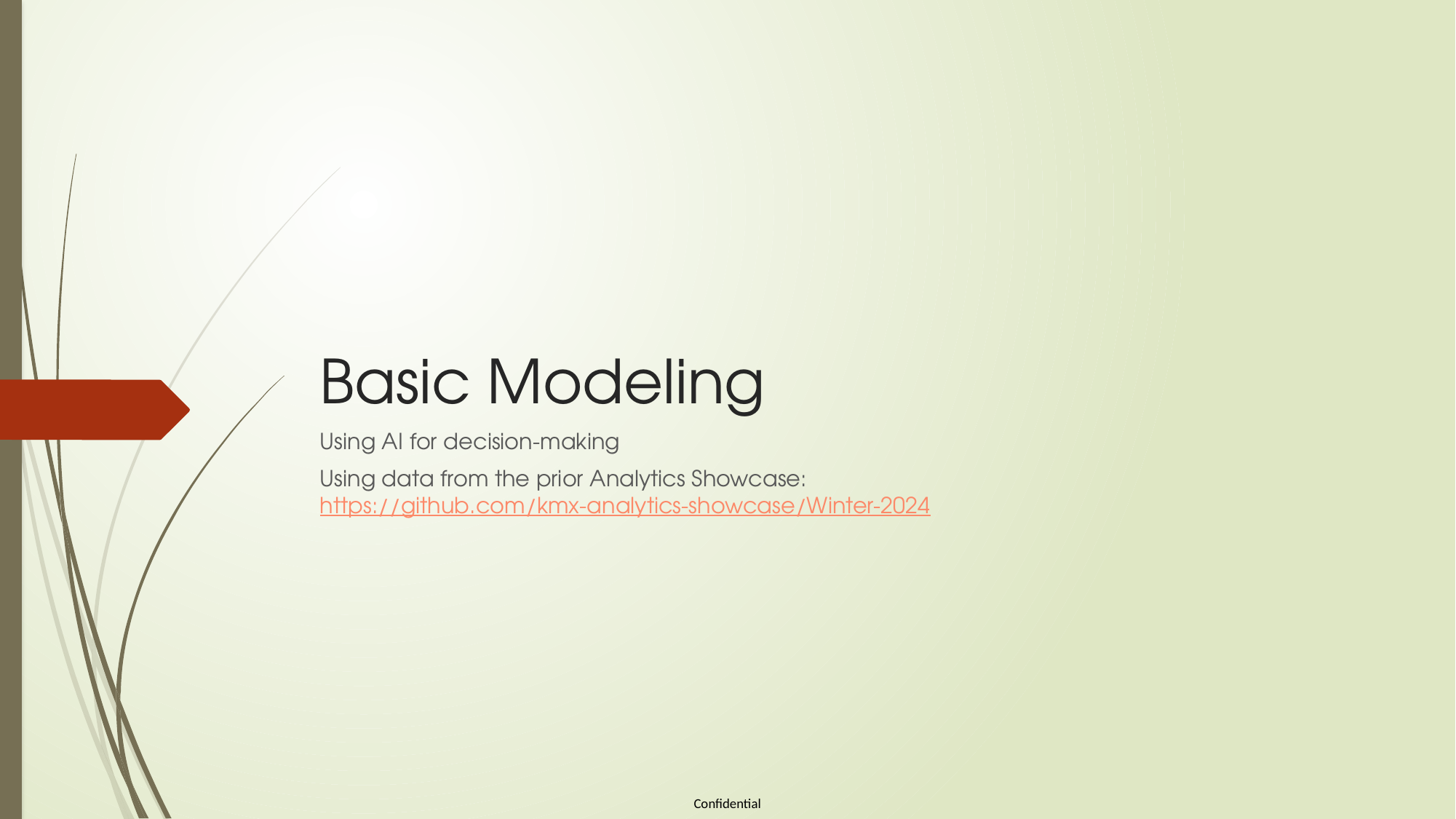

# Basic Modeling
Using AI for decision-making
Using data from the prior Analytics Showcase: https://github.com/kmx-analytics-showcase/Winter-2024